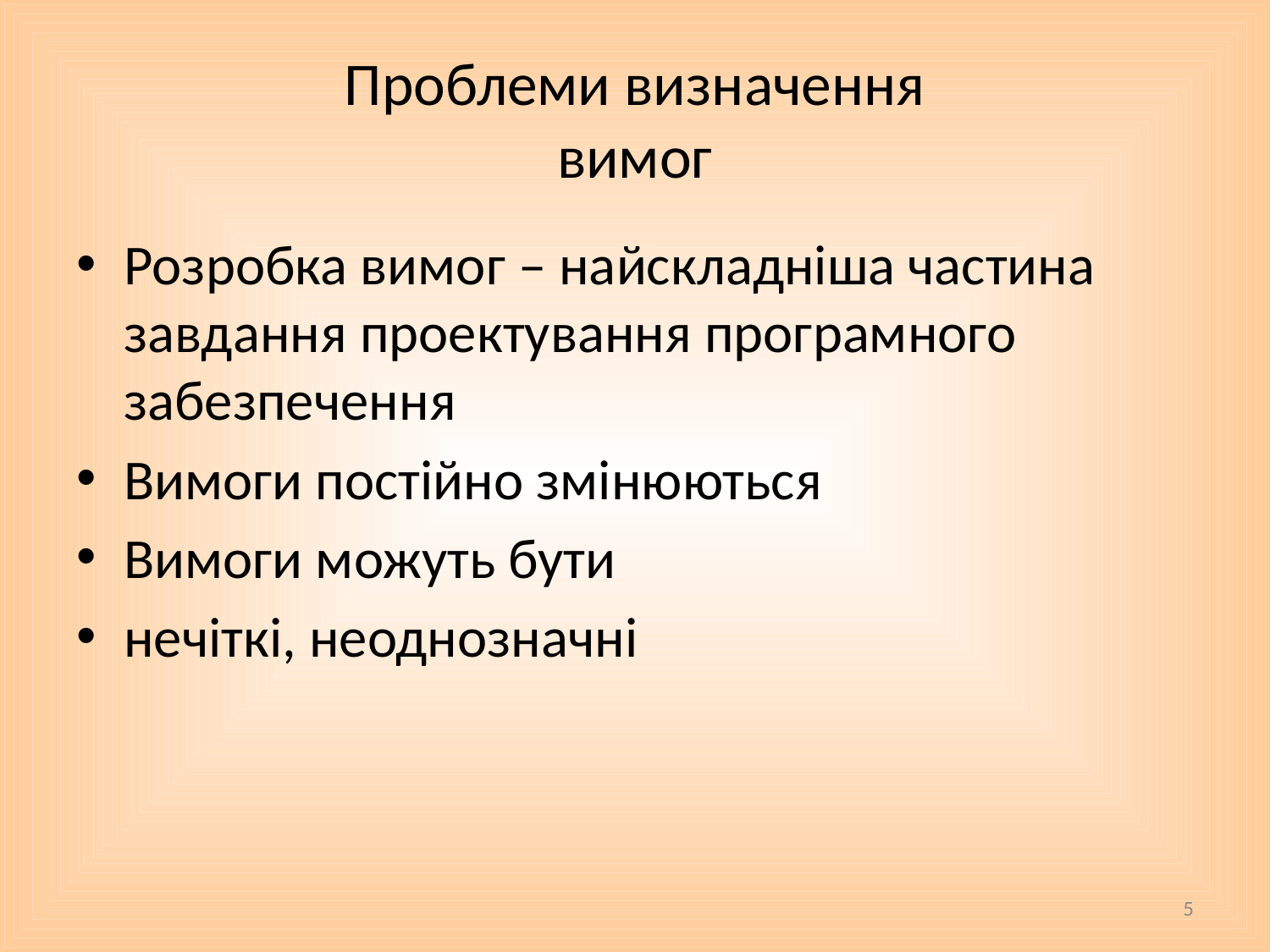

# Проблеми визначення вимог
Розробка вимог – найскладніша частина завдання проектування програмного забезпечення
Вимоги постійно змінюються
Вимоги можуть бути
нечіткі, неоднозначні
5